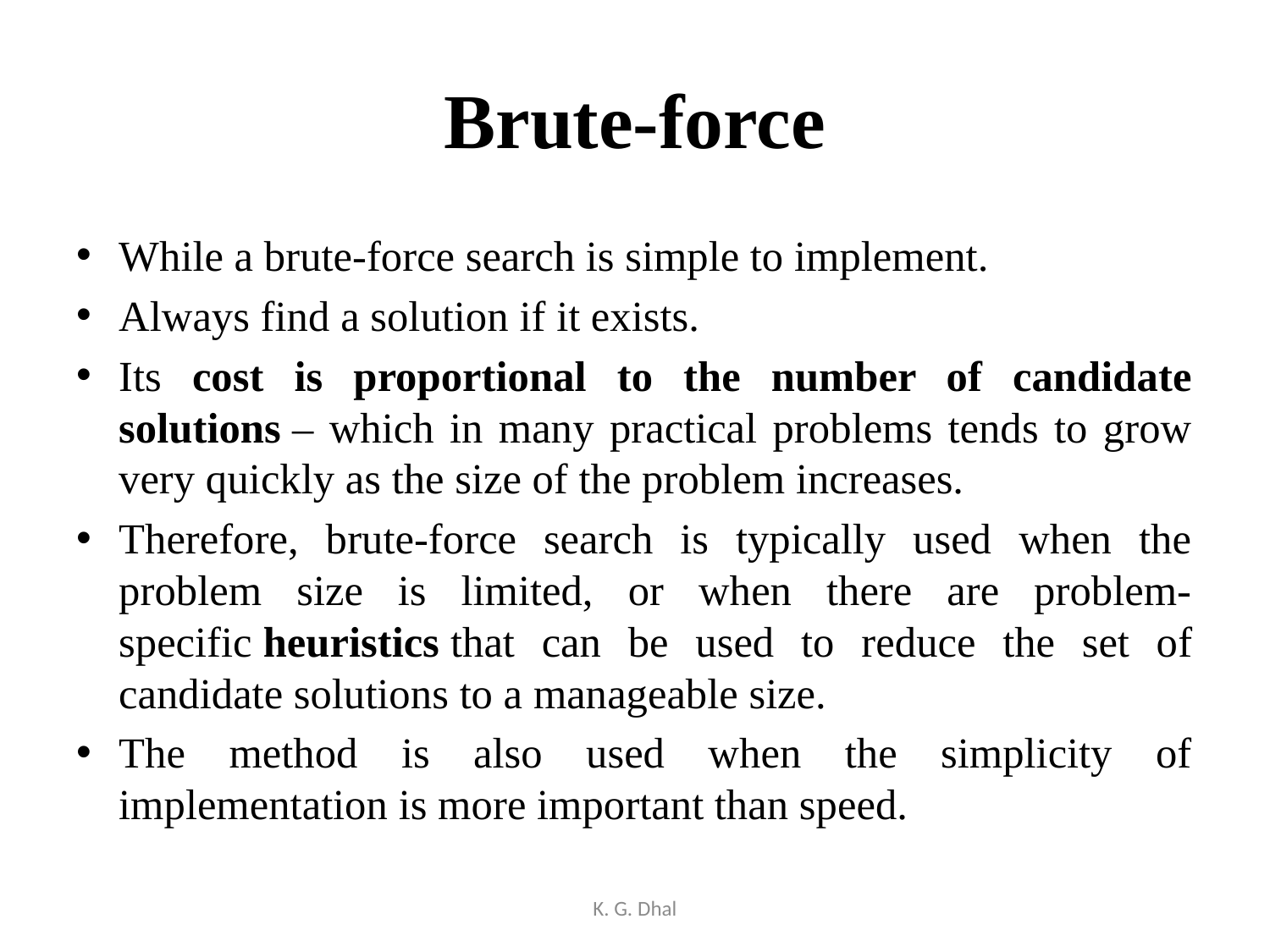

# Brute-force
While a brute-force search is simple to implement.
Always find a solution if it exists.
Its cost is proportional to the number of candidate solutions – which in many practical problems tends to grow very quickly as the size of the problem increases.
Therefore, brute-force search is typically used when the problem size is limited, or when there are problem-specific heuristics that can be used to reduce the set of candidate solutions to a manageable size.
The method is also used when the simplicity of implementation is more important than speed.
K. G. Dhal